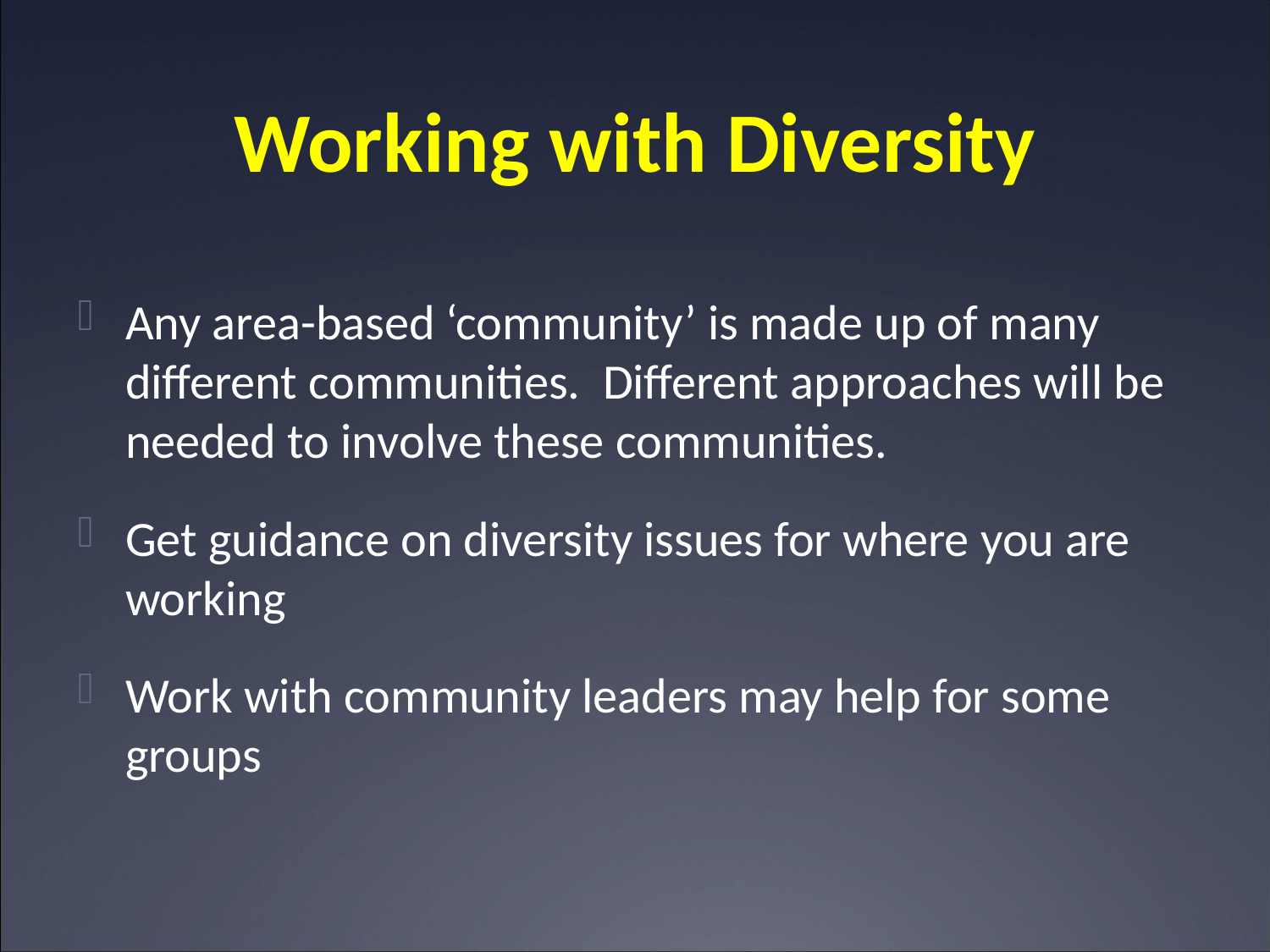

# Working with Diversity
Any area-based ‘community’ is made up of many different communities.  Different approaches will be needed to involve these communities.
Get guidance on diversity issues for where you are working
Work with community leaders may help for some groups